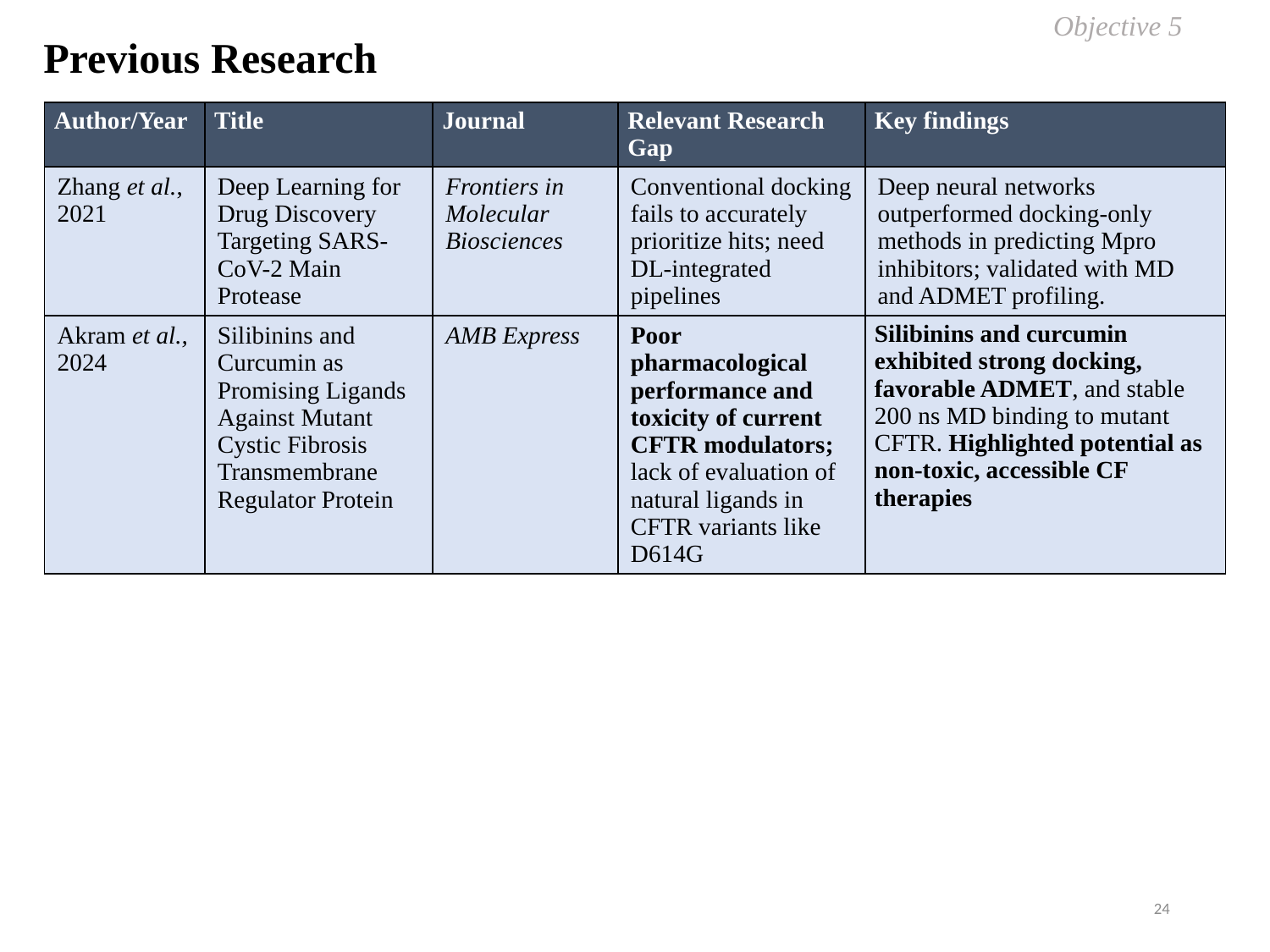

Objective 5
Previous Research
| Author/Year | Title | Journal | Relevant Research Gap | Key findings |
| --- | --- | --- | --- | --- |
| Zhang et al., 2021 | Deep Learning for Drug Discovery Targeting SARS-CoV-2 Main Protease | Frontiers in Molecular Biosciences | Conventional docking fails to accurately prioritize hits; need DL-integrated pipelines | Deep neural networks outperformed docking-only methods in predicting Mpro inhibitors; validated with MD and ADMET profiling. |
| Akram et al., 2024 | Silibinins and Curcumin as Promising Ligands Against Mutant Cystic Fibrosis Transmembrane Regulator Protein | AMB Express | Poor pharmacological performance and toxicity of current CFTR modulators; lack of evaluation of natural ligands in CFTR variants like D614G | Silibinins and curcumin exhibited strong docking, favorable ADMET, and stable 200 ns MD binding to mutant CFTR. Highlighted potential as non-toxic, accessible CF therapies |
24